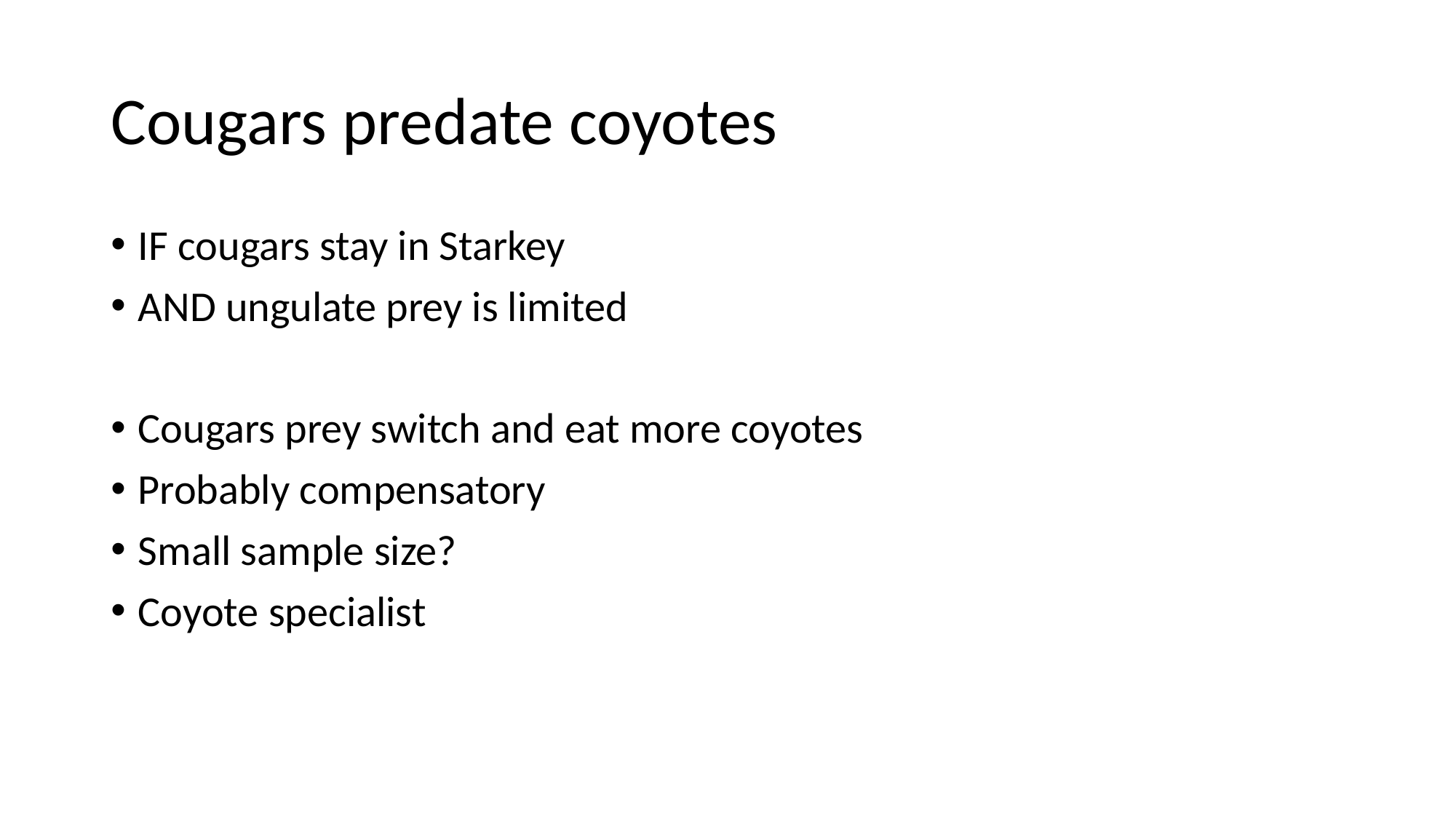

# Cougars predate coyotes
IF cougars stay in Starkey
AND ungulate prey is limited

Cougars prey switch and eat more coyotes
Probably compensatory
Small sample size?
Coyote specialist